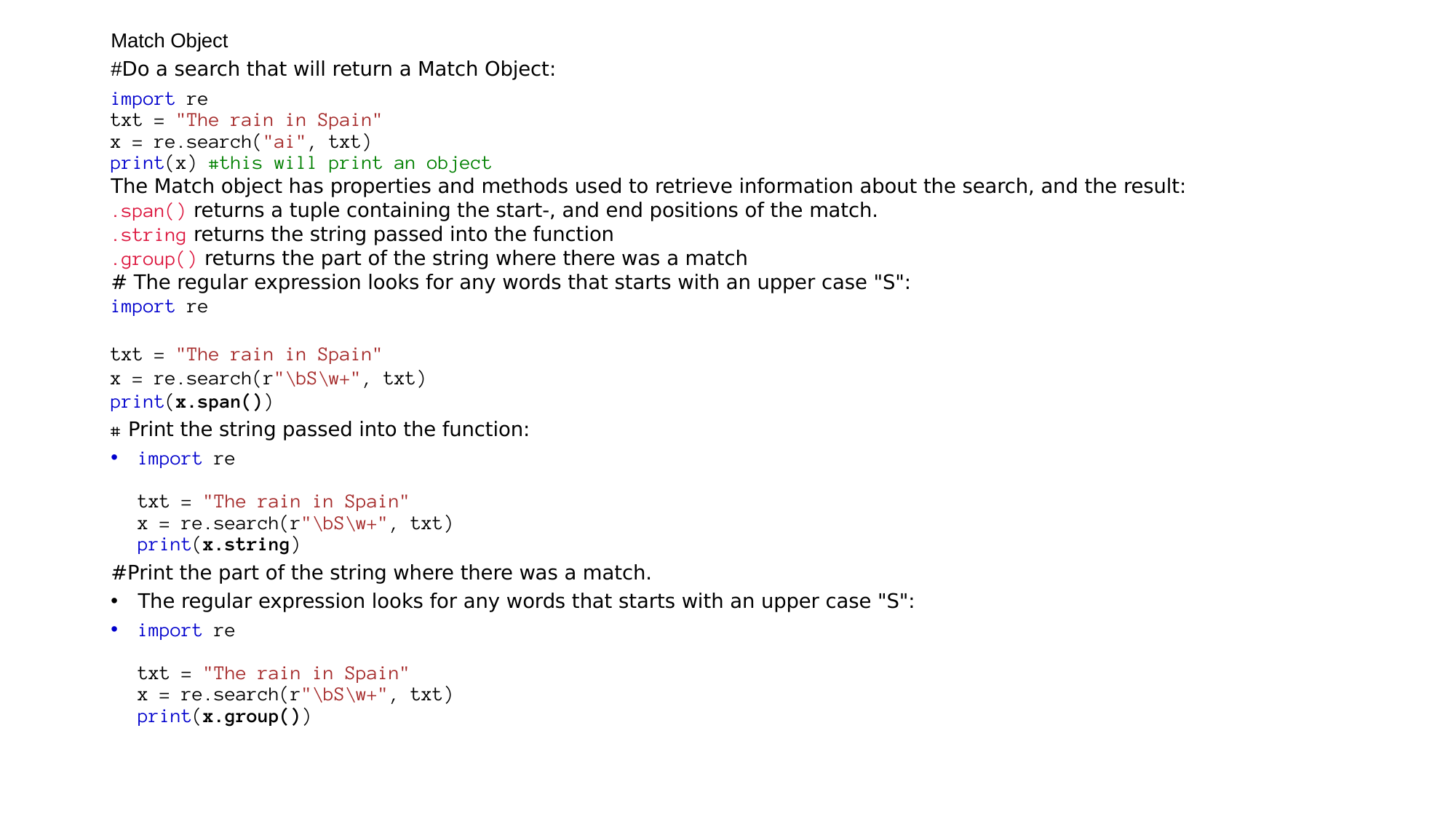

Match Object
#Do a search that will return a Match Object:
import re
txt = "The rain in Spain"
x = re.search("ai", txt)
print(x) #this will print an object
The Match object has properties and methods used to retrieve information about the search, and the result:
.span() returns a tuple containing the start-, and end positions of the match.
.string returns the string passed into the function
.group() returns the part of the string where there was a match
# The regular expression looks for any words that starts with an upper case "S":
import re
txt = "The rain in Spain"
x = re.search(r"\bS\w+", txt)
print(x.span())
# Print the string passed into the function:
import re
txt = "The rain in Spain"
x = re.search(r"\bS\w+", txt)
print(x.string)
#Print the part of the string where there was a match.
The regular expression looks for any words that starts with an upper case "S":
import re
txt = "The rain in Spain"
x = re.search(r"\bS\w+", txt)
print(x.group())